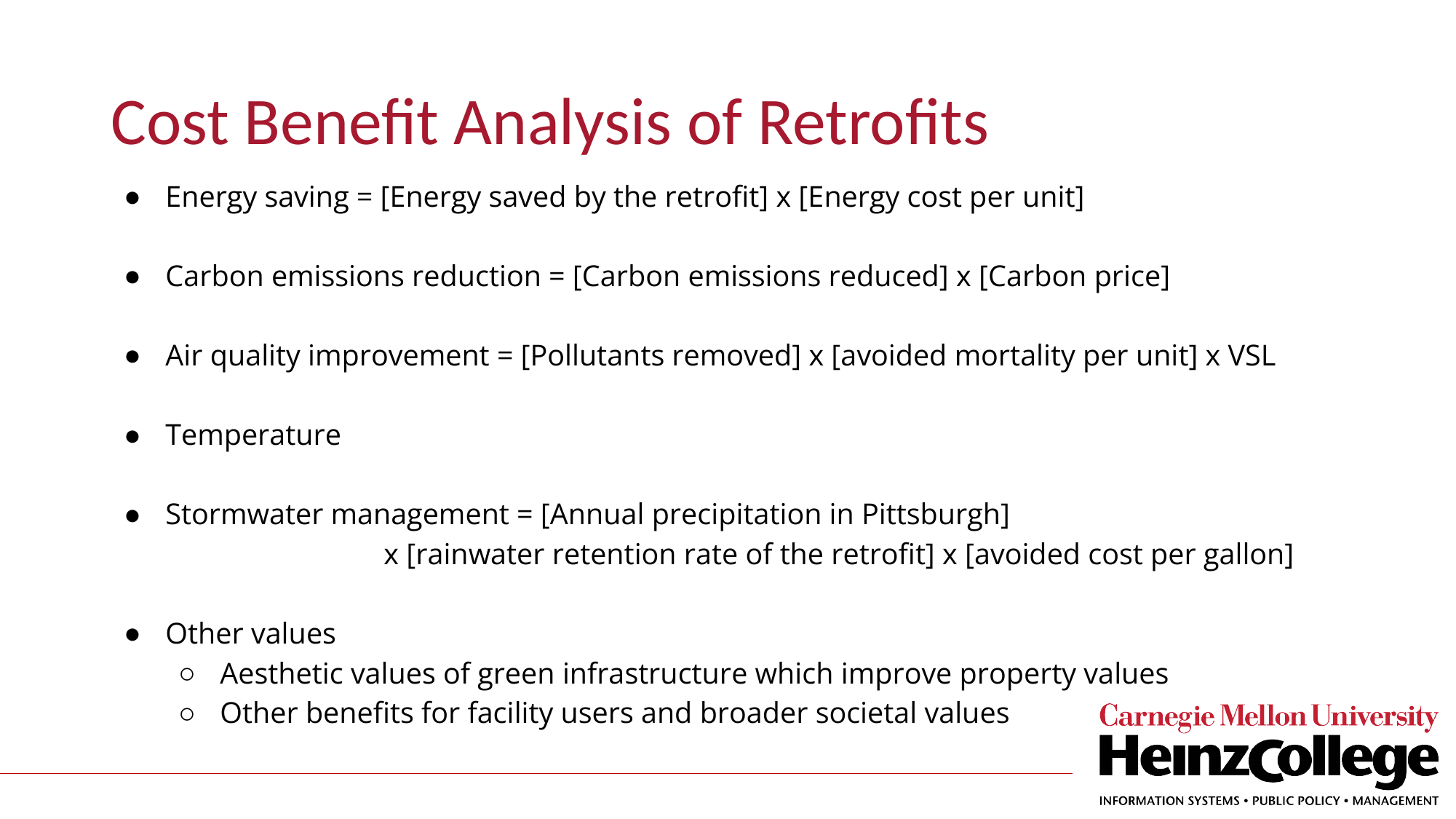

# Cost Benefit Analysis of Retrofits
Energy saving = [Energy saved by the retrofit] x [Energy cost per unit]

Carbon emissions reduction = [Carbon emissions reduced] x [Carbon price]

Air quality improvement = [Pollutants removed] x [avoided mortality per unit] x VSL

Temperature

Stormwater management = [Annual precipitation in Pittsburgh]
x [rainwater retention rate of the retrofit] x [avoided cost per gallon]

Other values
Aesthetic values of green infrastructure which improve property values
Other benefits for facility users and broader societal values